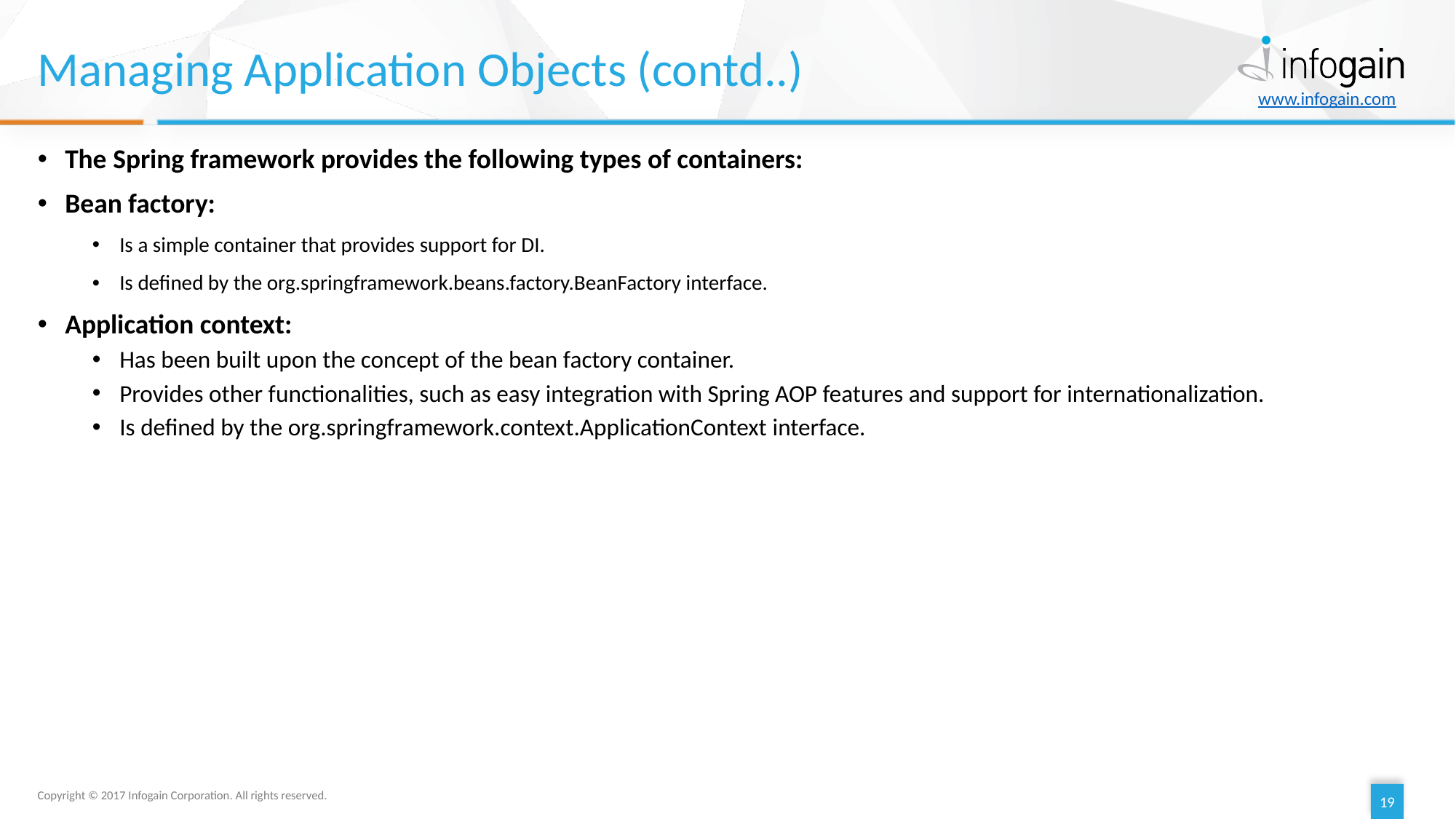

# Managing Application Objects (contd..)
The Spring framework provides the following types of containers:
Bean factory:
Is a simple container that provides support for DI.
Is defined by the org.springframework.beans.factory.BeanFactory interface.
Application context:
Has been built upon the concept of the bean factory container.
Provides other functionalities, such as easy integration with Spring AOP features and support for internationalization.
Is defined by the org.springframework.context.ApplicationContext interface.

19